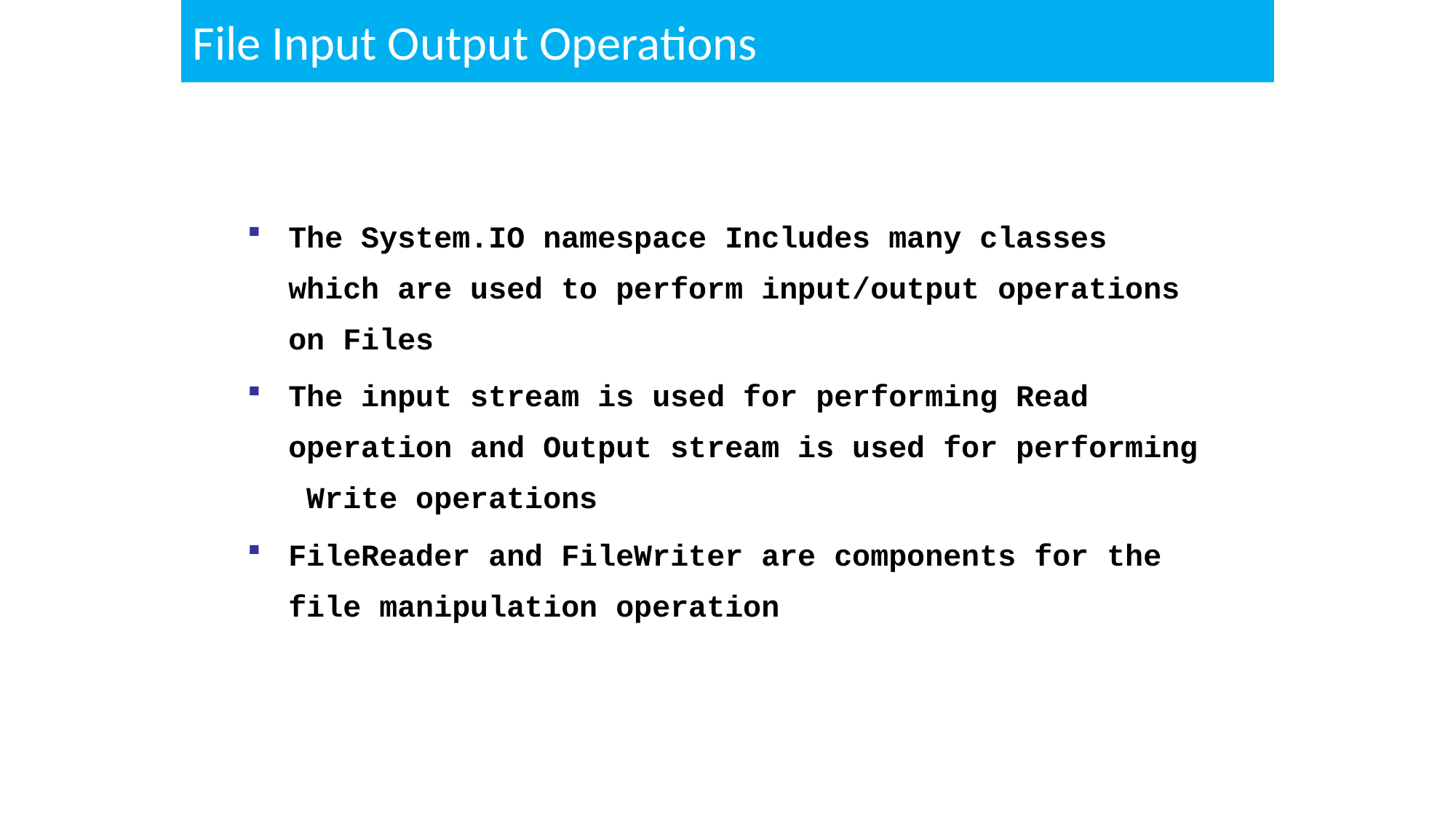

File Input Output Operations

The System.IO namespace Includes many classes which are used to perform input/output operations on Files
The input stream is used for performing Read operation and Output stream is used for performing  Write operations
FileReader and FileWriter are components for the file manipulation operation